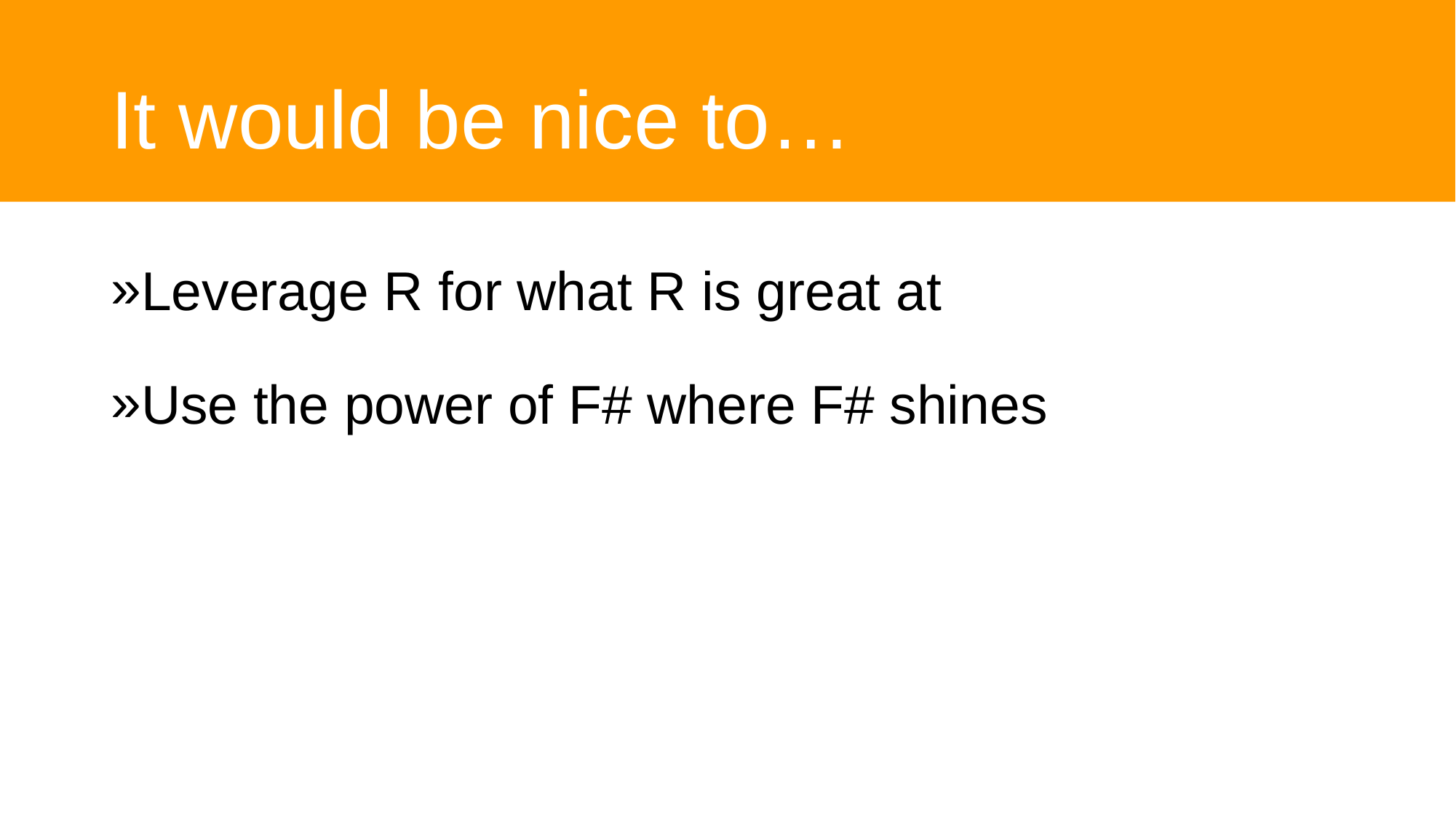

# It would be nice to…
Leverage R for what R is great at
Use the power of F# where F# shines